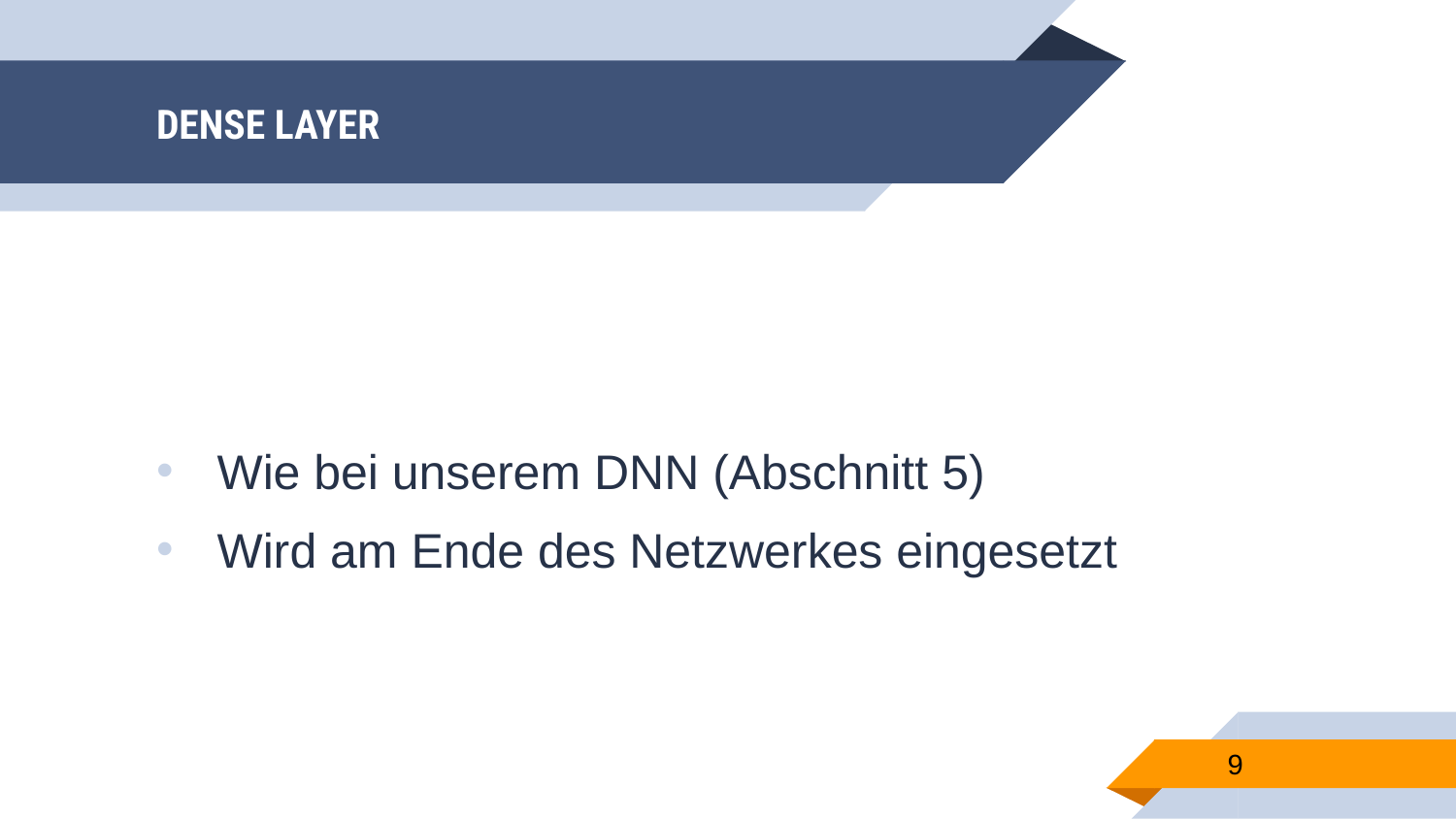

# DENSE LAYER
Wie bei unserem DNN (Abschnitt 5)
Wird am Ende des Netzwerkes eingesetzt
9